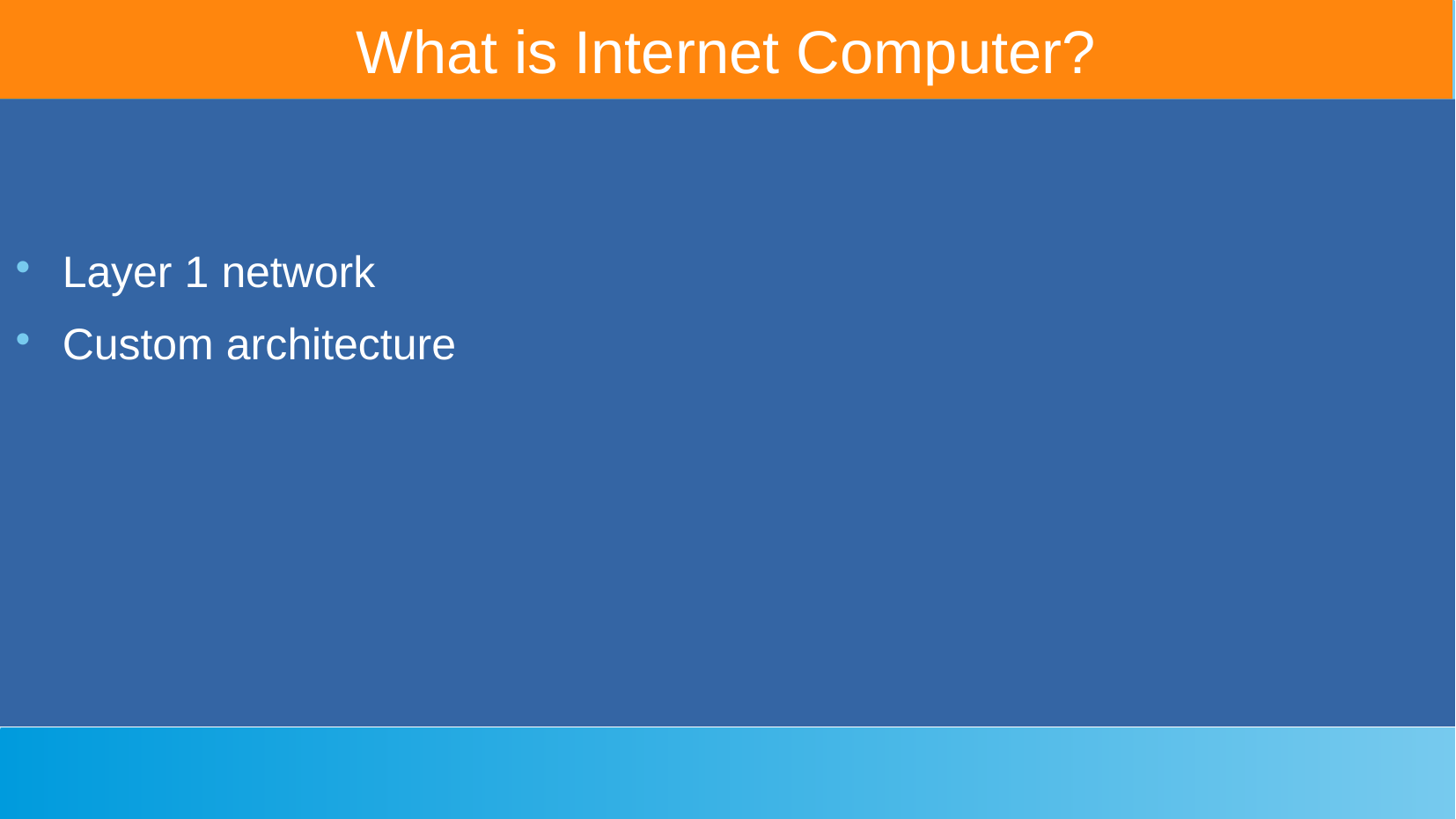

What is Internet Computer?

Layer 1 network
Custom architecture